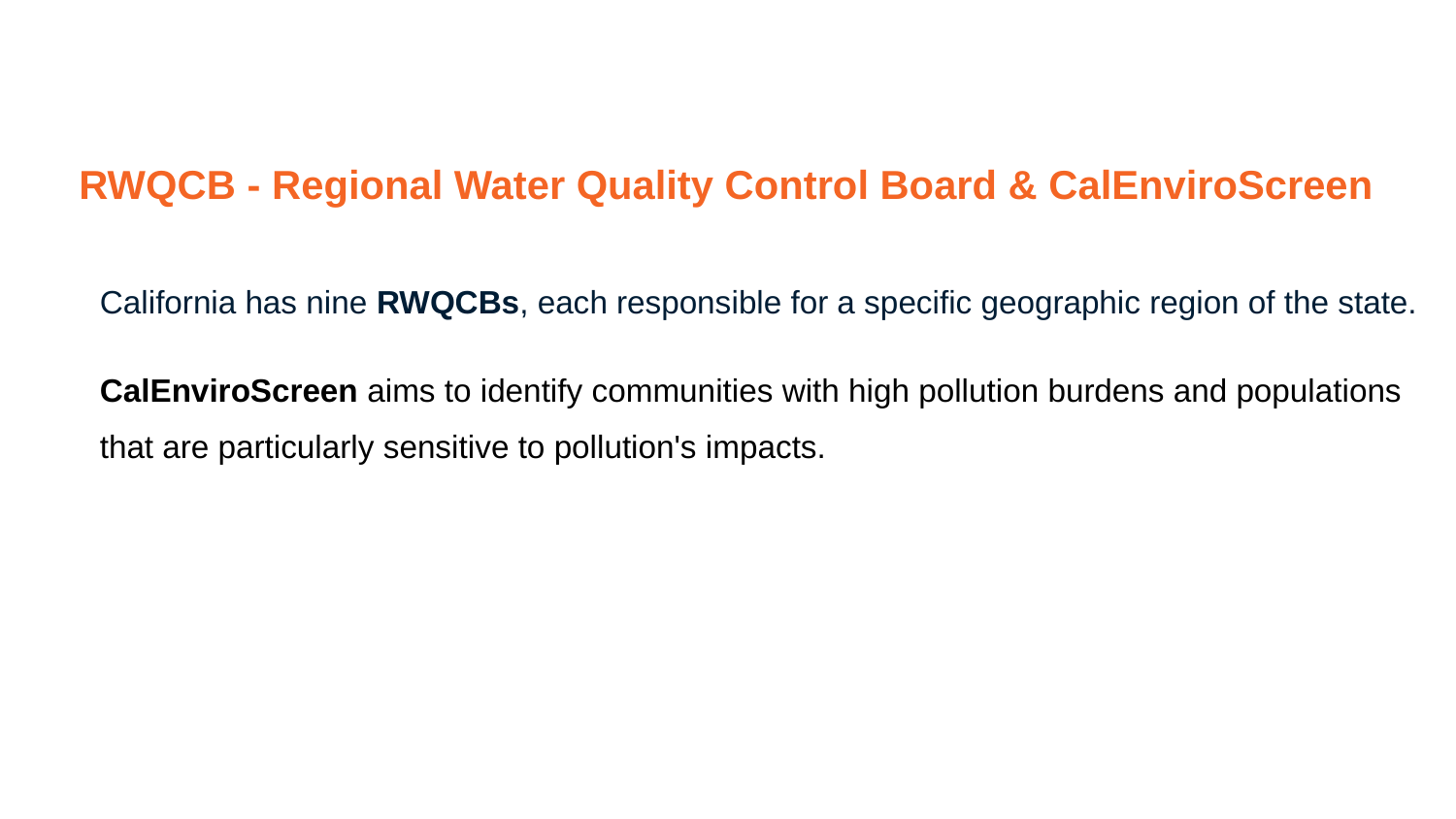

RWQCB - Regional Water Quality Control Board & CalEnviroScreen

California has nine RWQCBs, each responsible for a specific geographic region of the state.
CalEnviroScreen aims to identify communities with high pollution burdens and populations that are particularly sensitive to pollution's impacts.